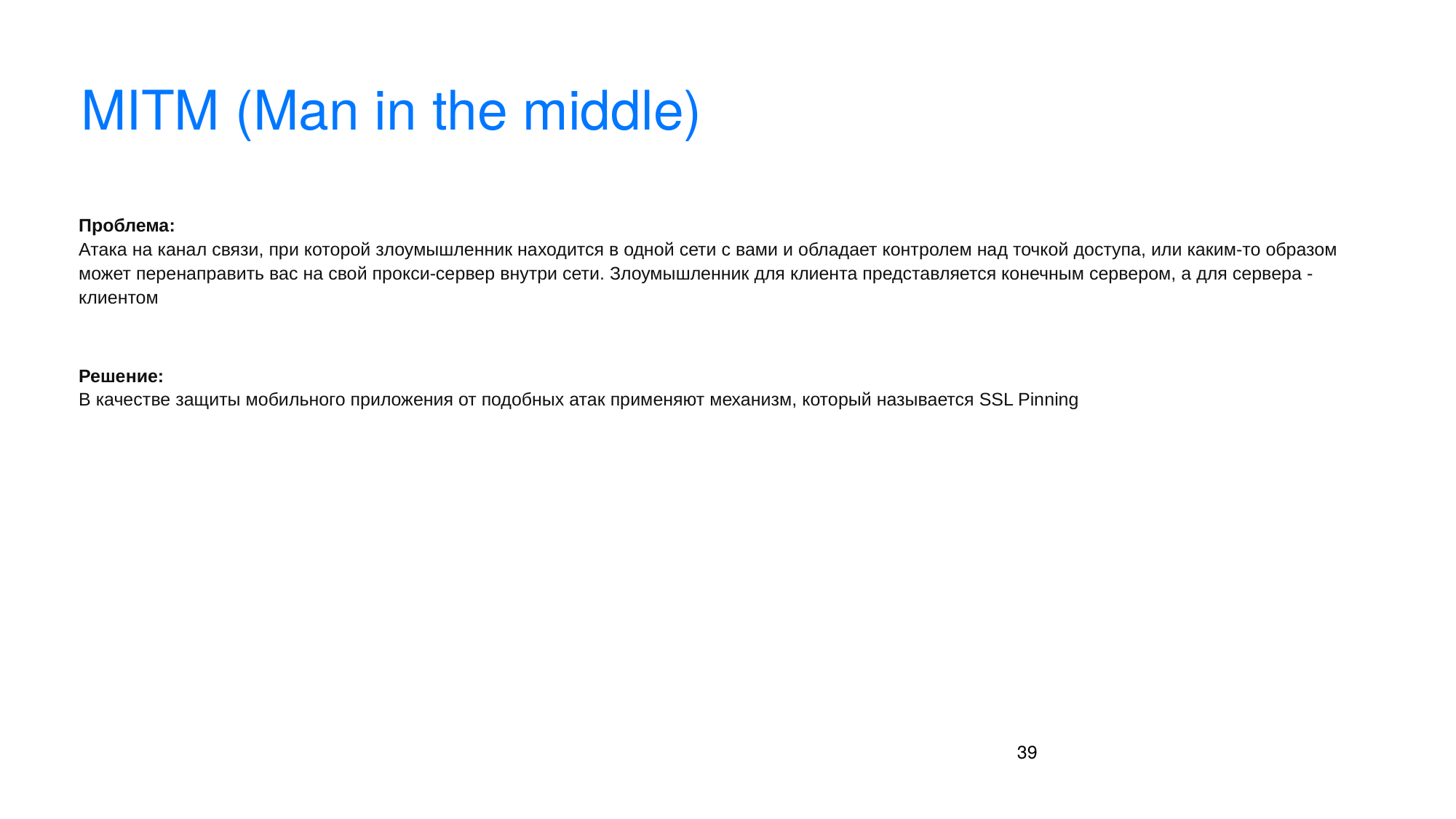

# MITM (Man in the middle)
Проблема:
Атака на канал связи, при которой злоумышленник находится в одной сети с вами и обладает контролем над точкой доступа, или каким-то образом может перенаправить вас на свой прокси-сервер внутри сети. Злоумышленник для клиента представляется конечным сервером, а для сервера - клиентом

Решение:
В качестве защиты мобильного приложения от подобных атак применяют механизм, который называется SSL Pinning
39